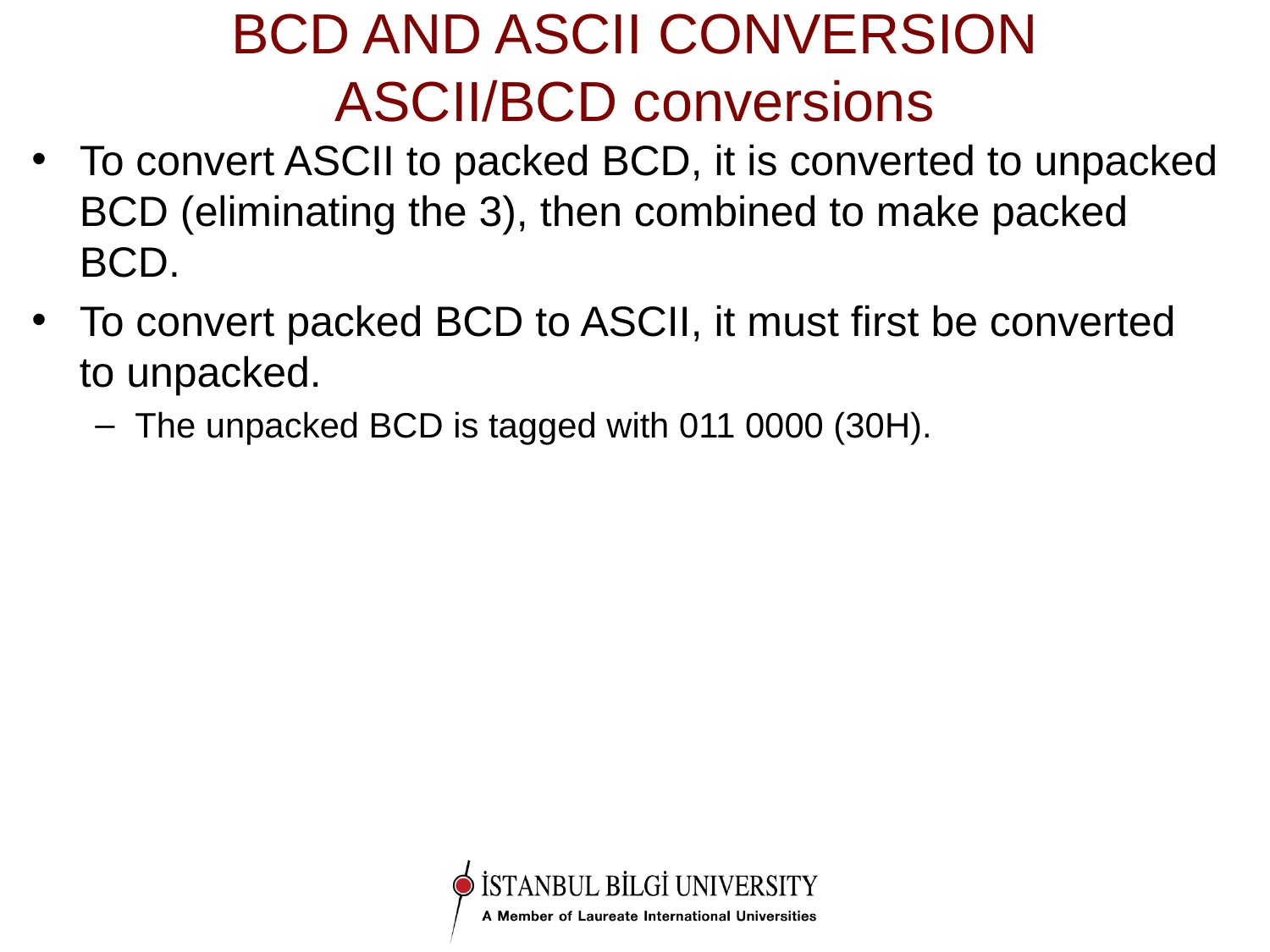

# BCD AND ASCII CONVERSION ASCII/BCD conversions
To convert ASCII to packed BCD, it is converted to unpacked BCD (eliminating the 3), then combined to make packed BCD.
To convert packed BCD to ASCII, it must first be converted to unpacked.
The unpacked BCD is tagged with 011 0000 (30H).